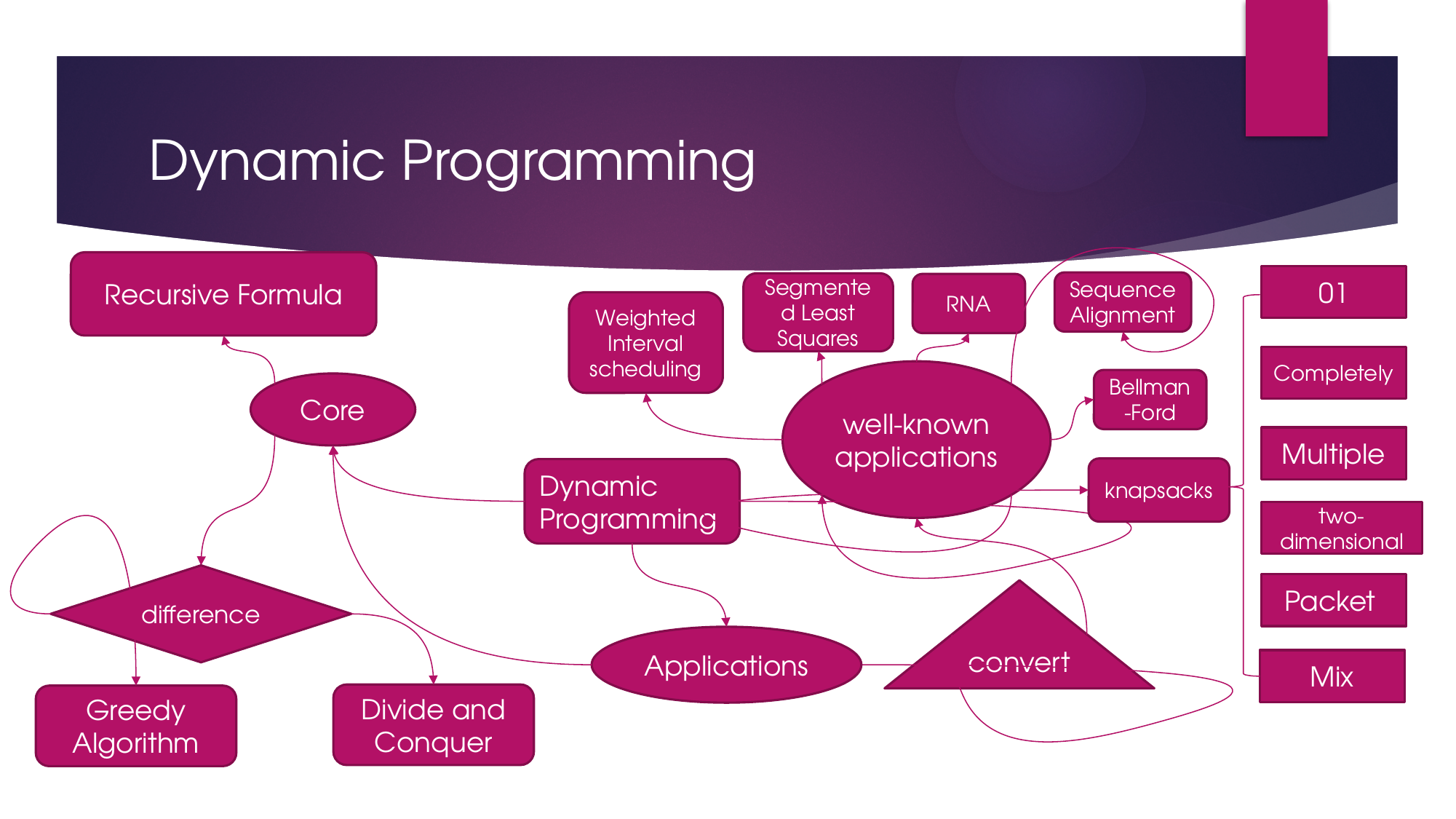

# Dynamic Programming
Recursive Formula
01
Sequence Alignment
Segmented Least Squares
RNA
Weighted Interval scheduling

Completely
well-known applications
Bellman-Ford
Core
Multiple
knapsacks
Dynamic Programming
two-dimensional
difference
Packet
convert
Applications
Mix
Divide and Conquer
Greedy Algorithm